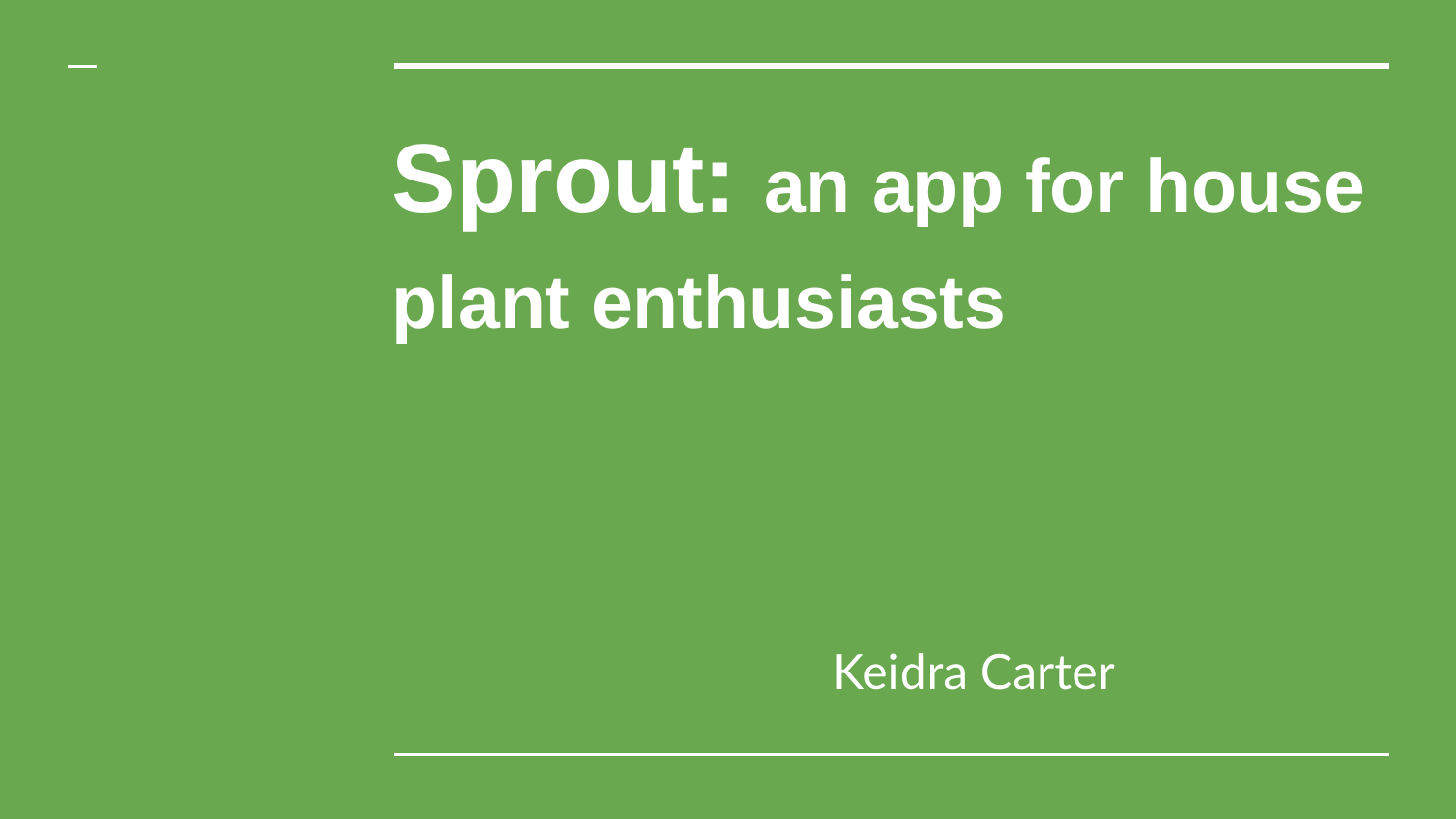

# Sprout: an app for house plant enthusiasts
									Keidra Carter